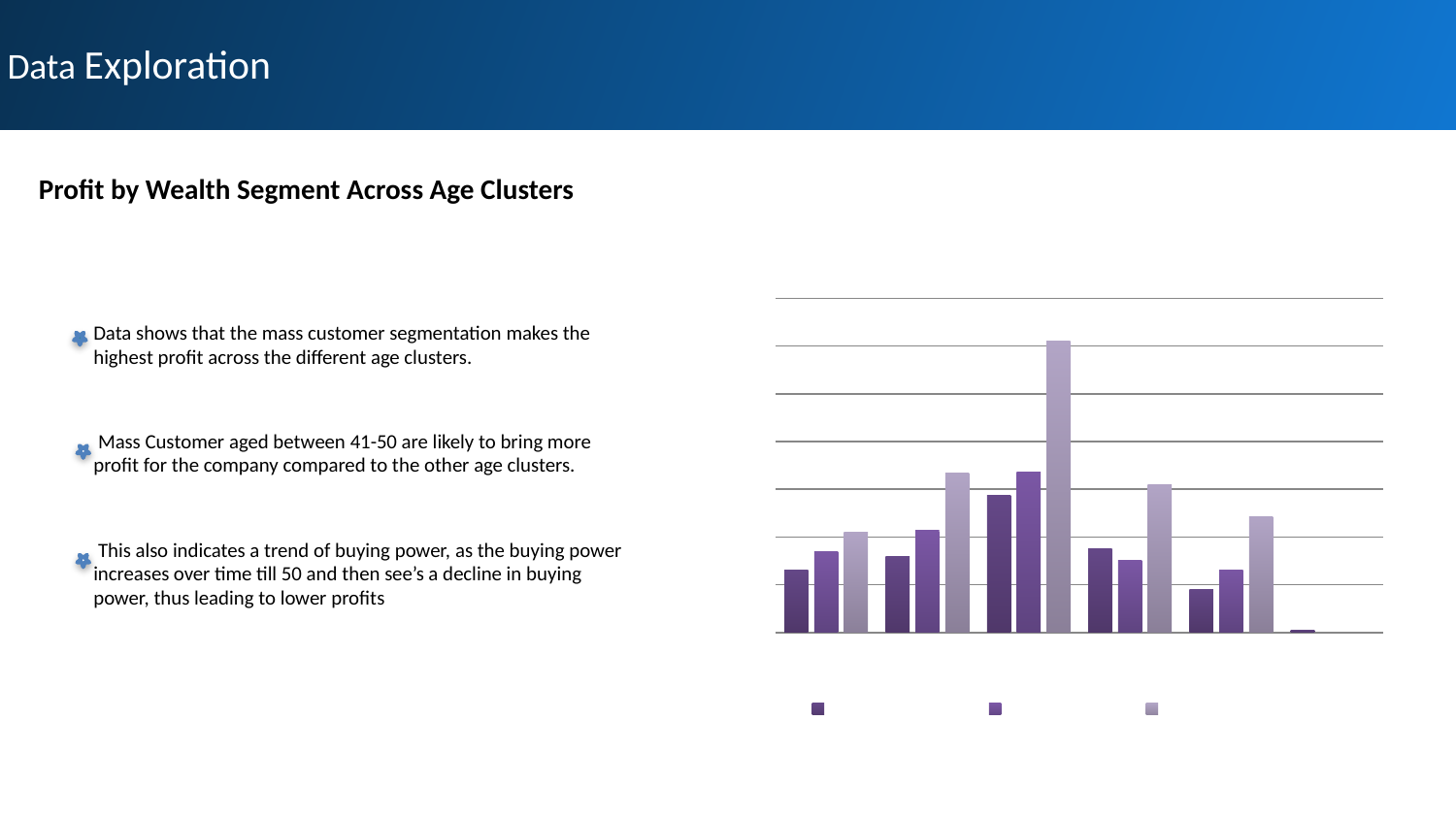

Data Exploration
# Profit by Wealth Segment Across Age Clusters

### Chart: Profit by Wealth Segment Across Age Clusters

| Category | Affluent Customer | High Net Worth | Mass Customer |
|---|---|---|---|
| 21-30 | 25986.33999999999 | 33851.609999999986 | 42167.51999999998 |
| 31-40 | 31920.109999999993 | 42632.000000000015 | 66786.06999999999 |
| 41-50 | 57542.94999999999 | 67310.10000000005 | 122044.31999999999 |
| 51-60 | 35075.86999999999 | 30353.919999999987 | 62097.170000000006 |
| 61-70 | 18026.799999999996 | 26180.090000000007 | 48631.01000000002 |
| 81-91 | 872.8900000000001 | None | None |
Data shows that the mass customer segmentation makes the highest profit across the different age clusters.

 Mass Customer aged between 41-50 are likely to bring more profit for the company compared to the other age clusters.

 This also indicates a trend of buying power, as the buying power increases over time till 50 and then see’s a decline in buying power, thus leading to lower profits